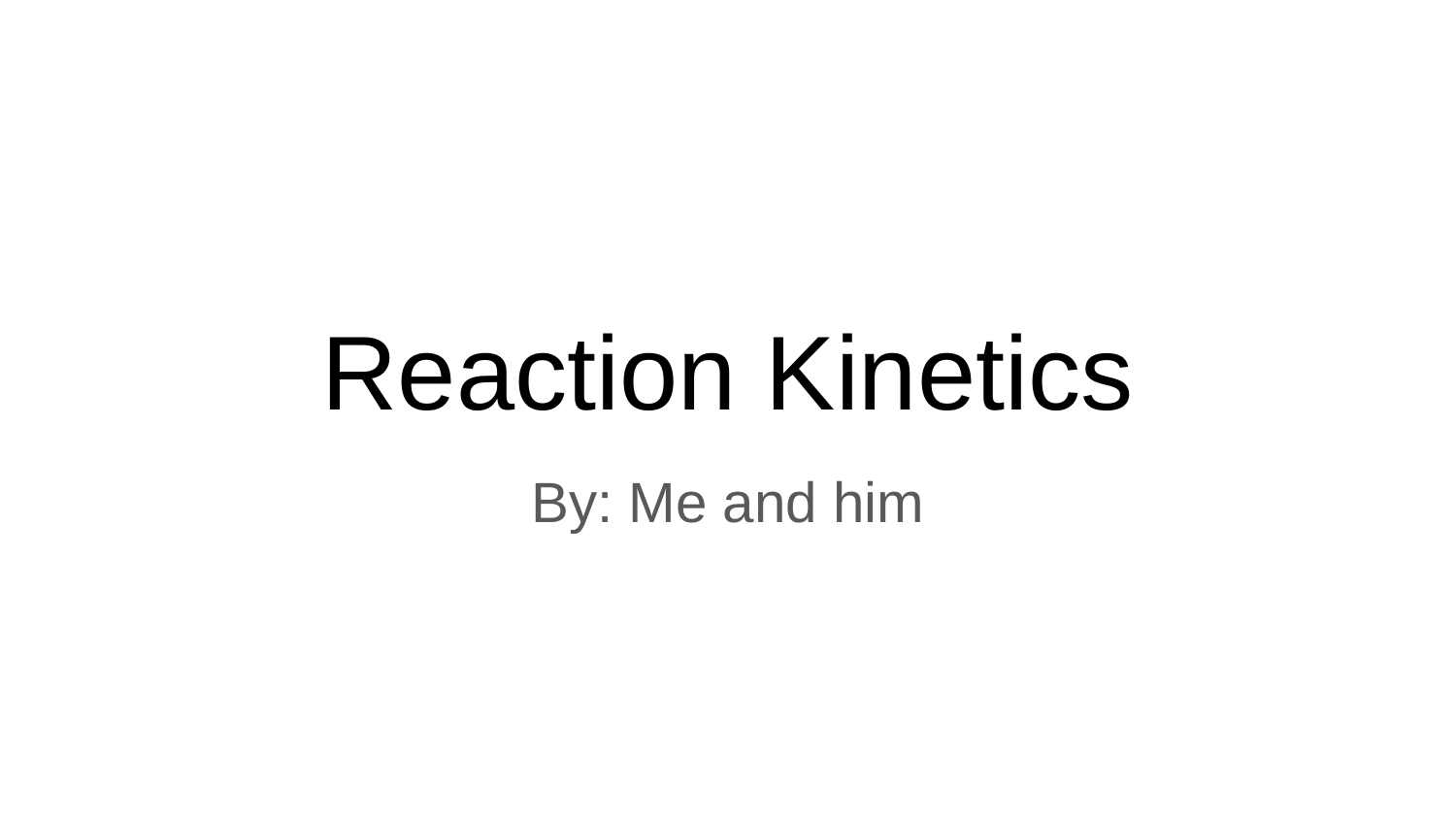

# Reaction Kinetics
By: Me and him